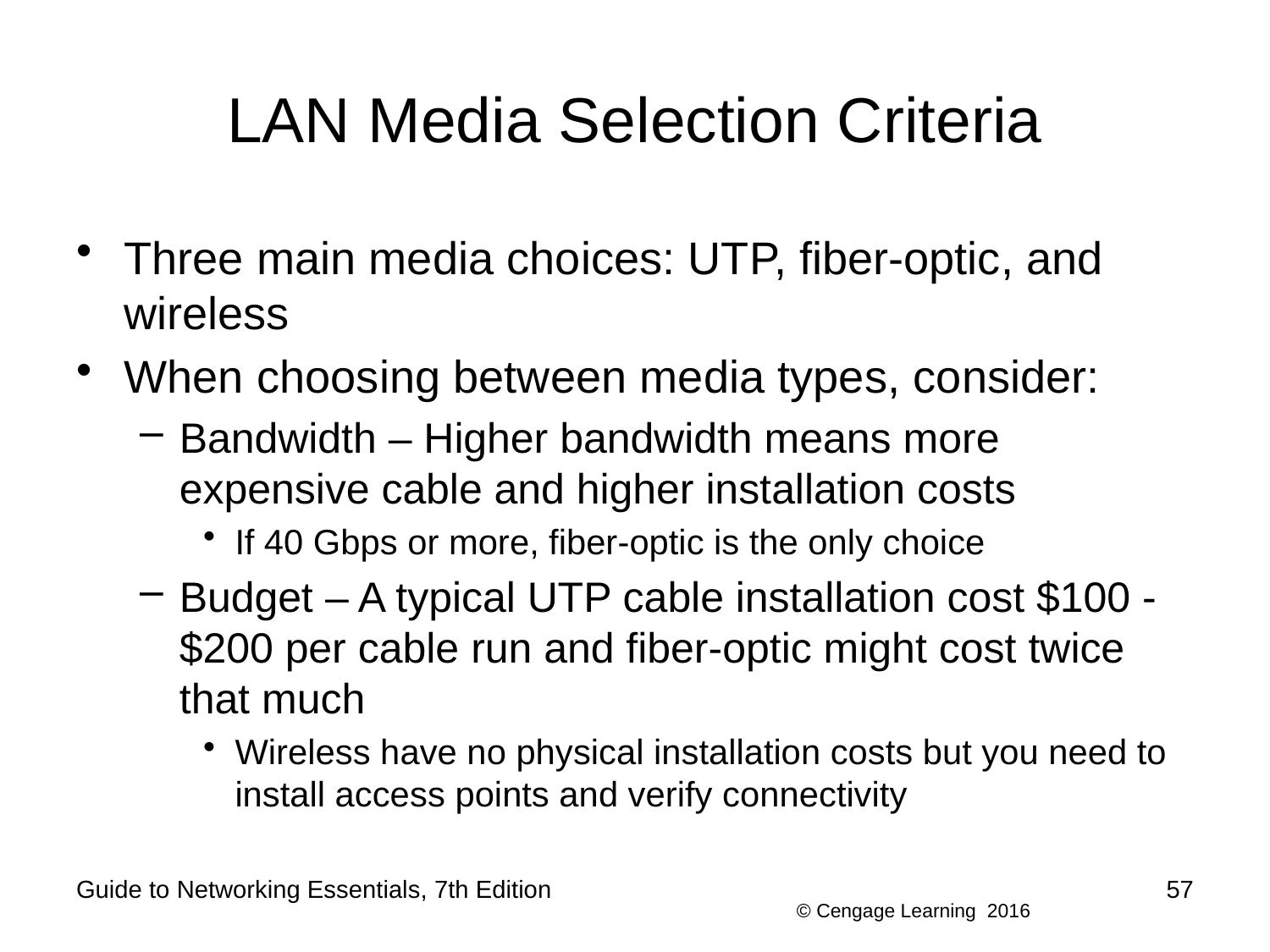

# LAN Media Selection Criteria
Three main media choices: UTP, fiber-optic, and wireless
When choosing between media types, consider:
Bandwidth – Higher bandwidth means more expensive cable and higher installation costs
If 40 Gbps or more, fiber-optic is the only choice
Budget – A typical UTP cable installation cost $100 - $200 per cable run and fiber-optic might cost twice that much
Wireless have no physical installation costs but you need to install access points and verify connectivity

Guide to Networking Essentials, 7th Edition
57